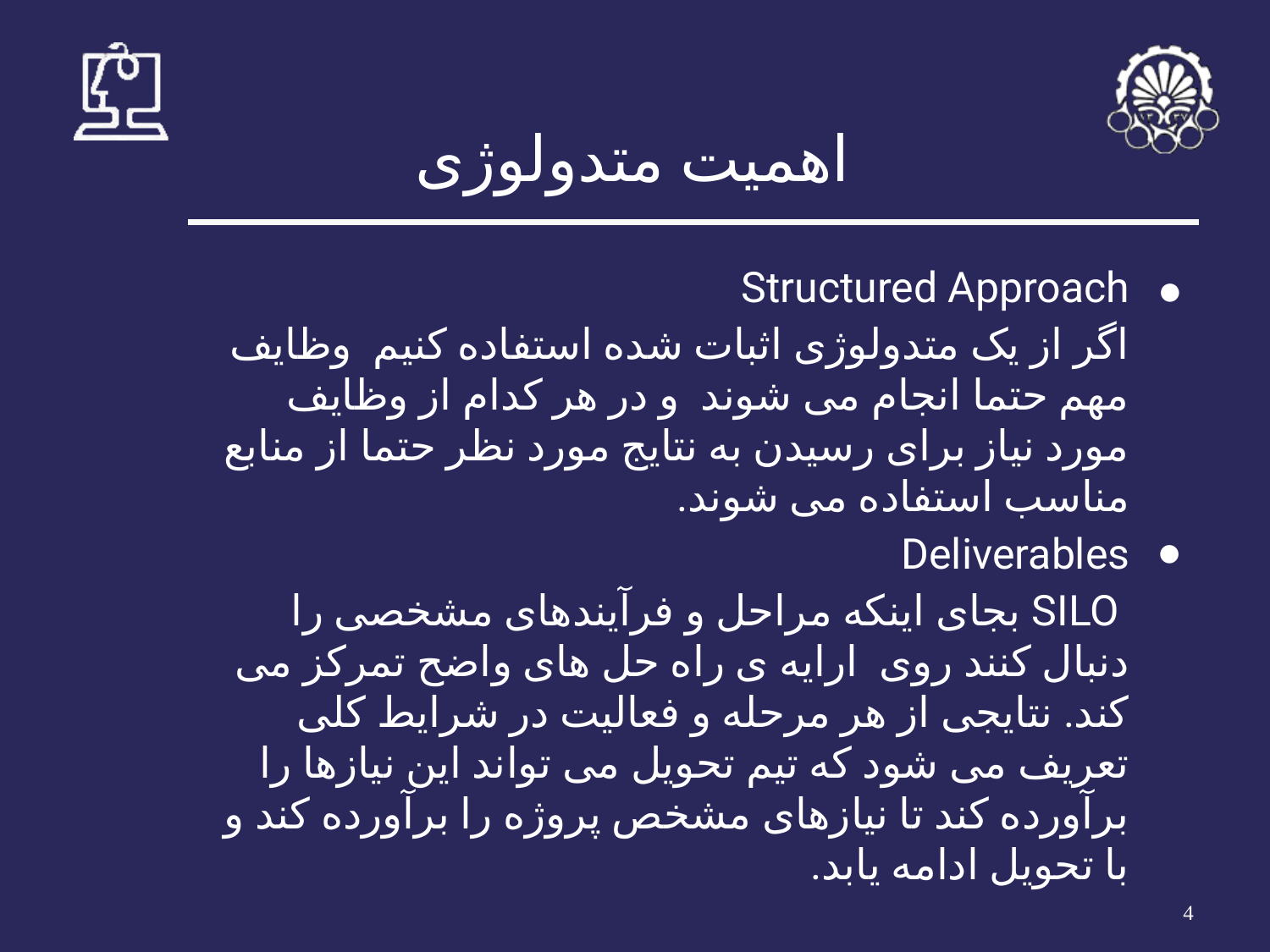

# اهمیت متدولوژی
Structured Approach
	اگر از یک متدولوژی اثبات شده استفاده کنیم  وظایف مهم حتما انجام می شوند  و در هر کدام از وظایف مورد نیاز برای رسیدن به نتایج مورد نظر حتما از منابع مناسب استفاده می شوند.
Deliverables
	 SILO بجای اینکه مراحل و فرآیندهای مشخصی را دنبال کنند روی  ارایه ی راه حل های واضح تمرکز می کند. نتایجی از هر مرحله و فعالیت در شرایط کلی تعریف می شود که تیم تحویل می تواند این نیازها را برآورده کند تا نیازهای مشخص پروژه را برآورده کند و با تحویل ادامه یابد.
4